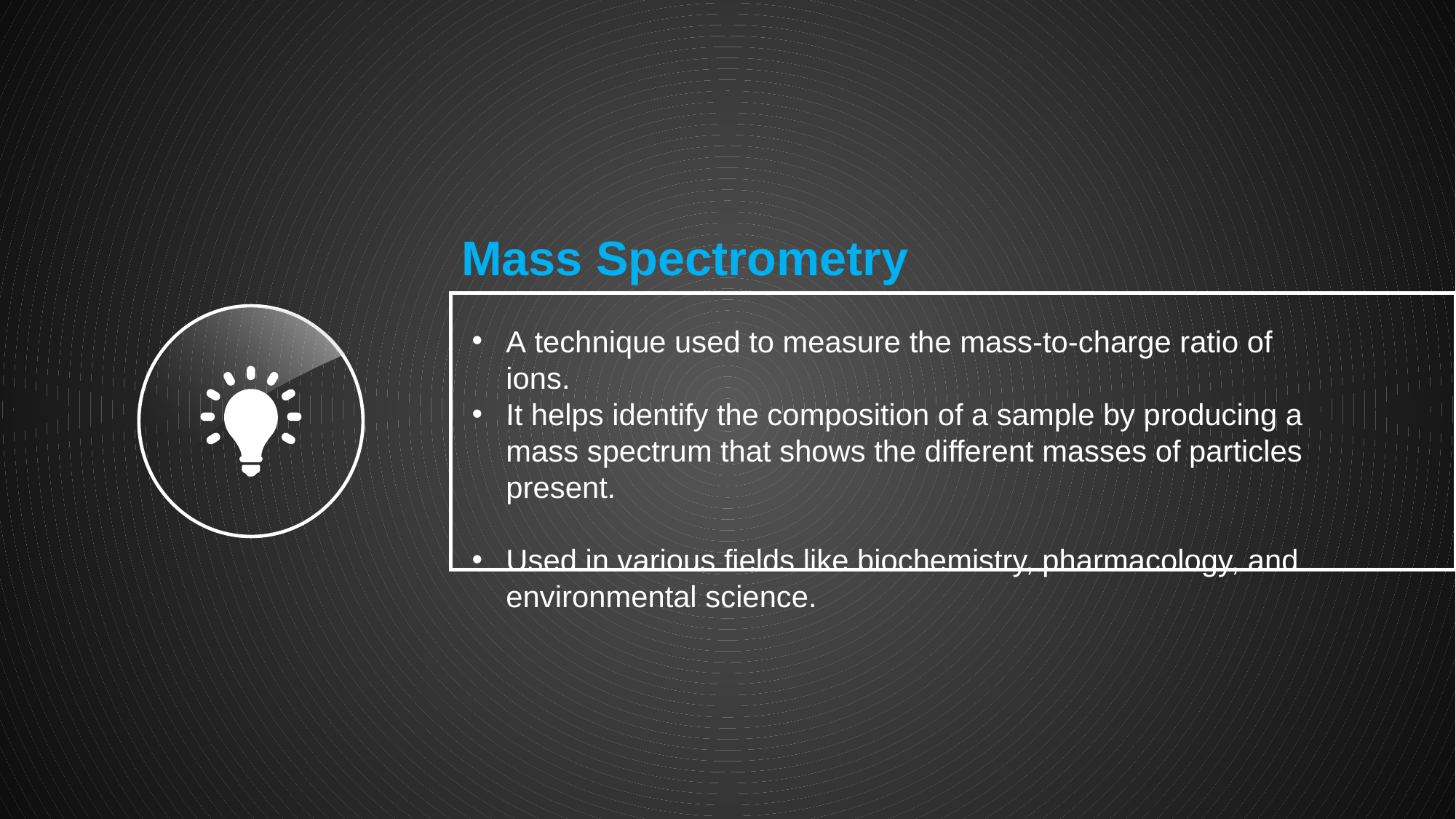

Mass Spectrometry

A technique used to measure the mass-to-charge ratio of ions.
It helps identify the composition of a sample by producing a mass spectrum that shows the different masses of particles present.

Used in various fields like biochemistry, pharmacology, and environmental science.